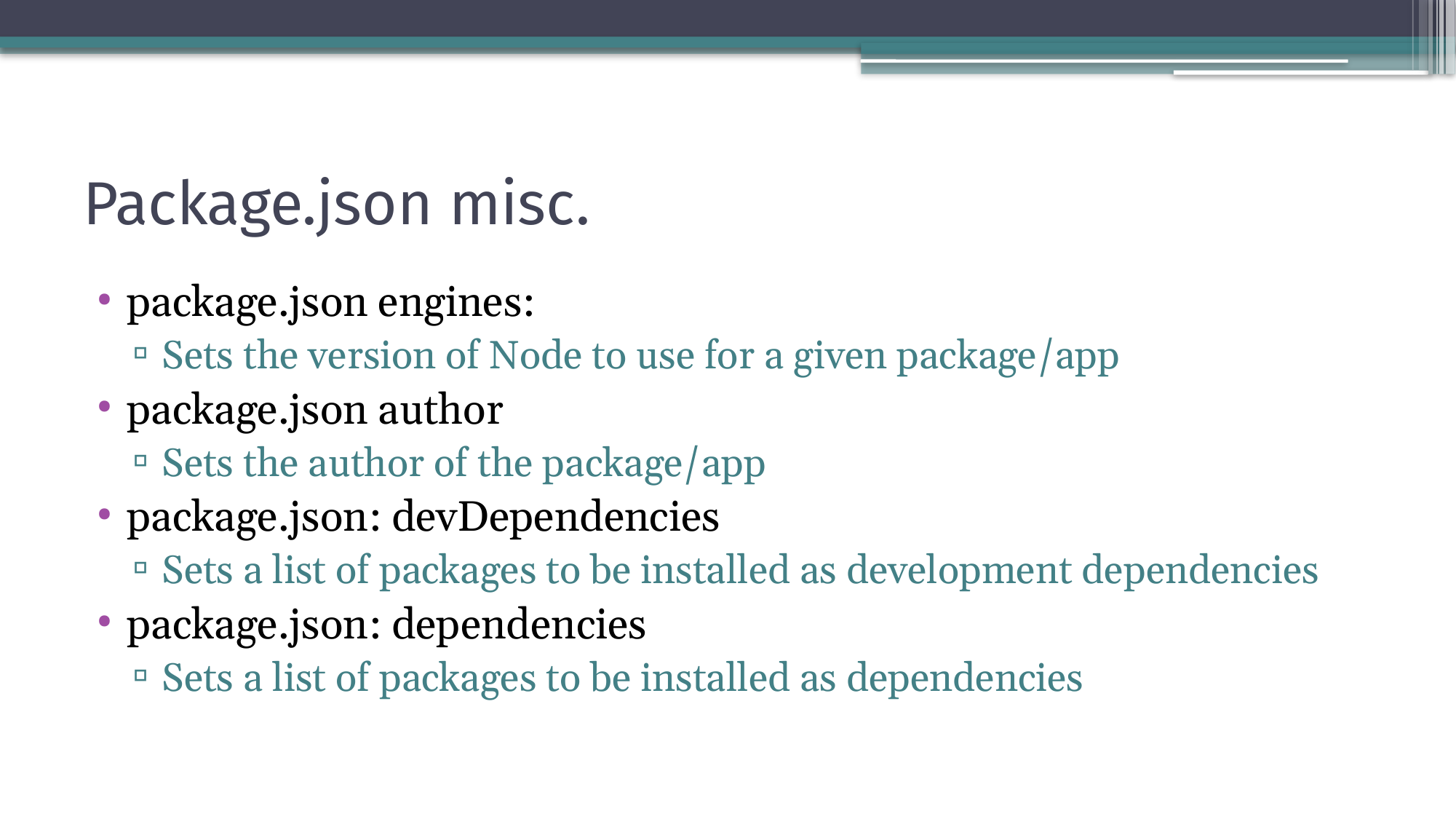

# Package.json misc.
package.json engines:
Sets the version of Node to use for a given package/app
package.json author
Sets the author of the package/app
package.json: devDependencies
Sets a list of packages to be installed as development dependencies
package.json: dependencies
Sets a list of packages to be installed as dependencies